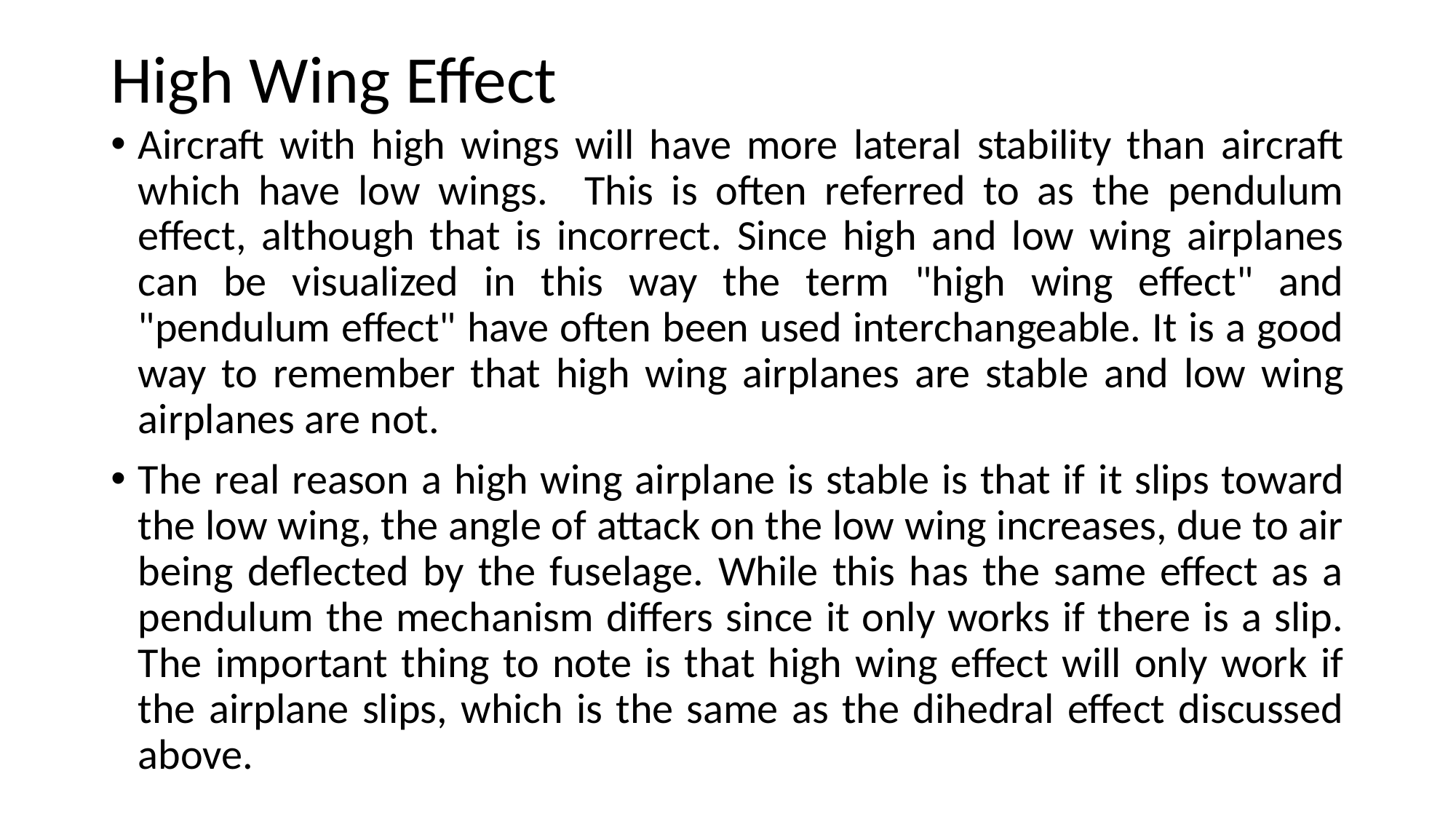

# High Wing Effect
Aircraft with high wings will have more lateral stability than aircraft which have low wings.  This is often referred to as the pendulum effect, although that is incorrect. Since high and low wing airplanes can be visualized in this way the term "high wing effect" and "pendulum effect" have often been used interchangeable. It is a good way to remember that high wing airplanes are stable and low wing airplanes are not.
The real reason a high wing airplane is stable is that if it slips toward the low wing, the angle of attack on the low wing increases, due to air being deflected by the fuselage. While this has the same effect as a pendulum the mechanism differs since it only works if there is a slip. The important thing to note is that high wing effect will only work if the airplane slips, which is the same as the dihedral effect discussed above.